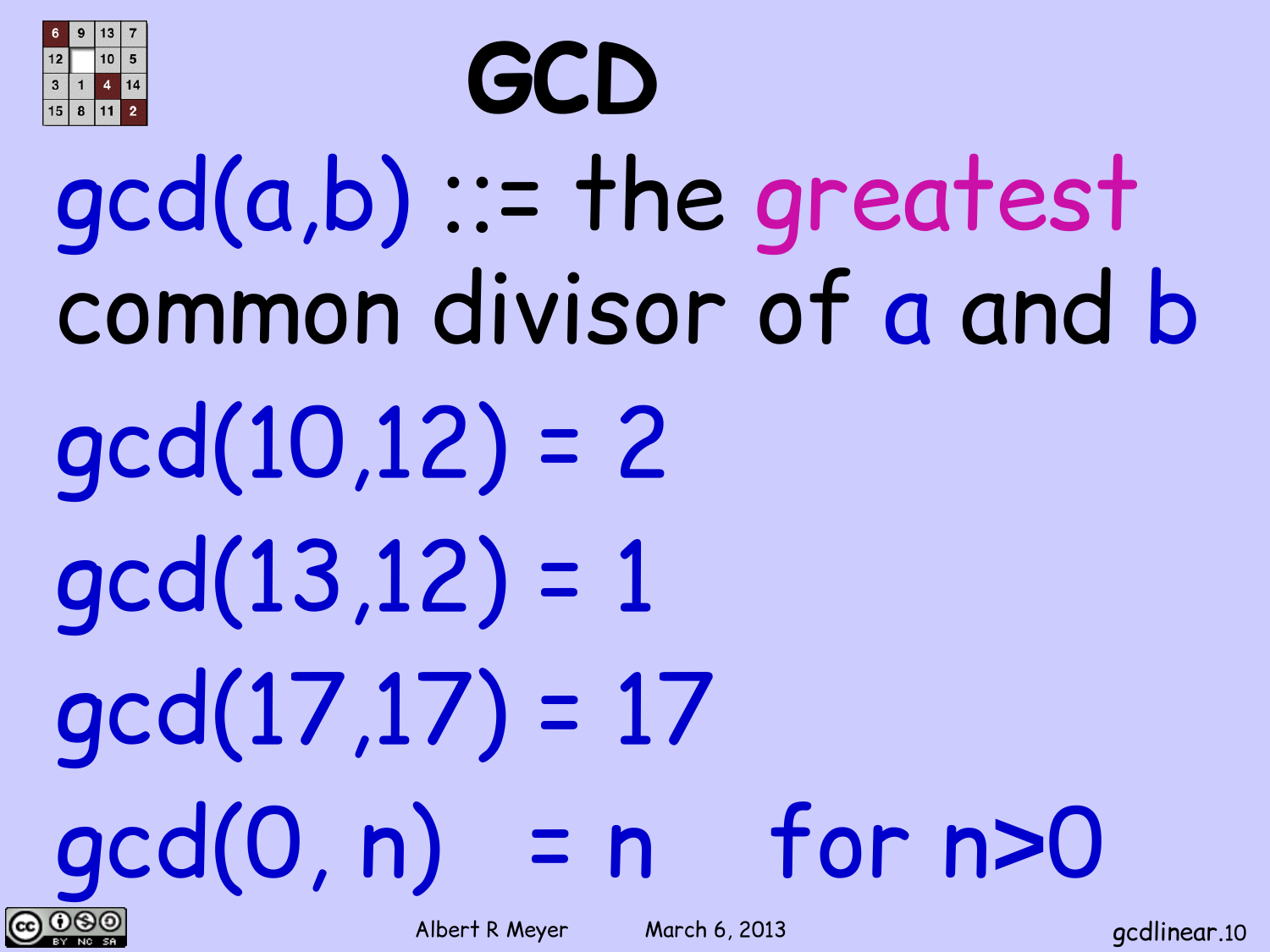

# GCD
gcd(a,b) ::= the greatest common divisor of a and b
gcd(10,12) = 2
gcd(13,12) = 1
gcd(17,17) = 17
gcd(0, n)   = n    for n>0

gcdlinear.10